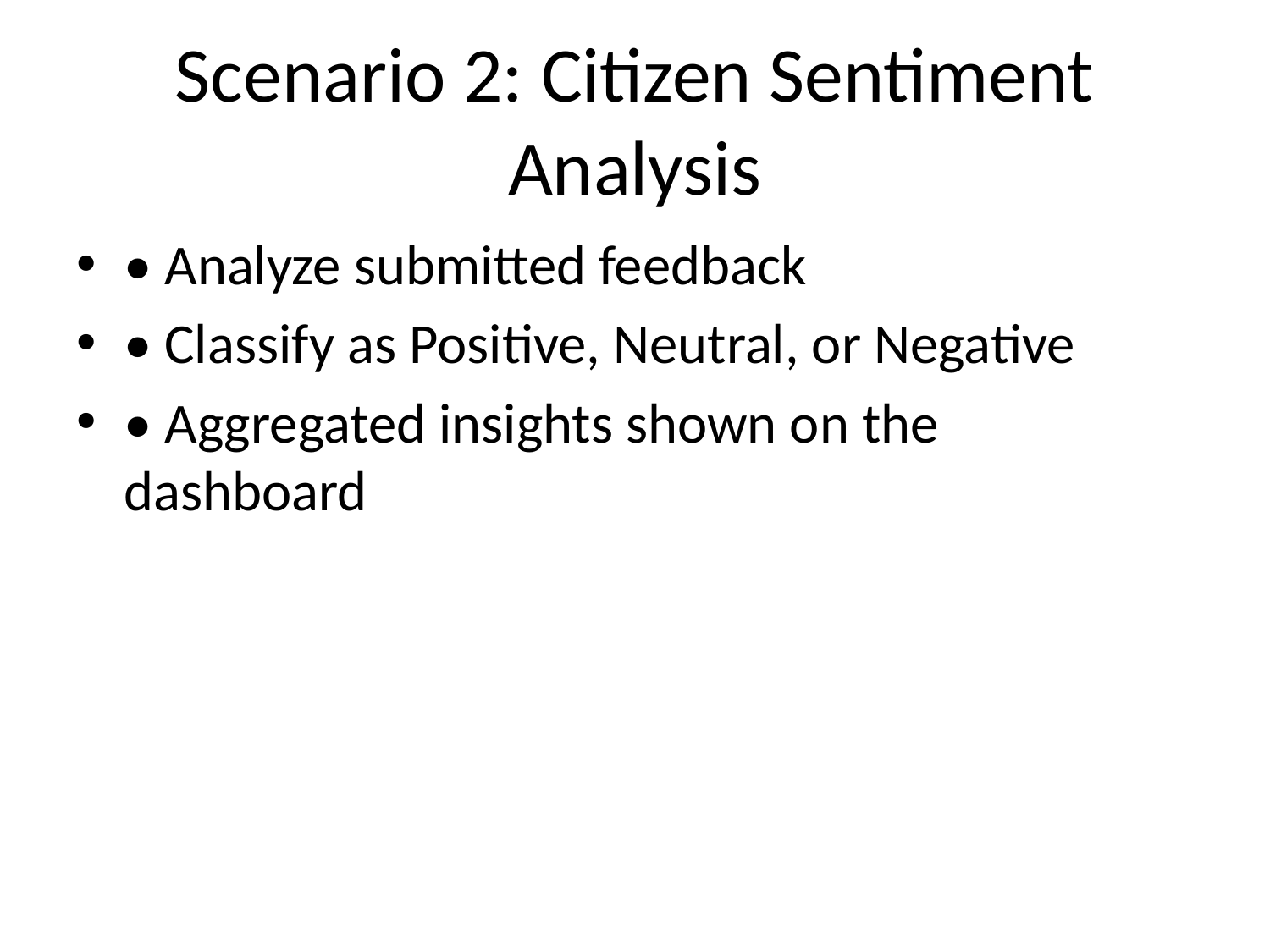

# Scenario 2: Citizen Sentiment Analysis
• Analyze submitted feedback
• Classify as Positive, Neutral, or Negative
• Aggregated insights shown on the dashboard